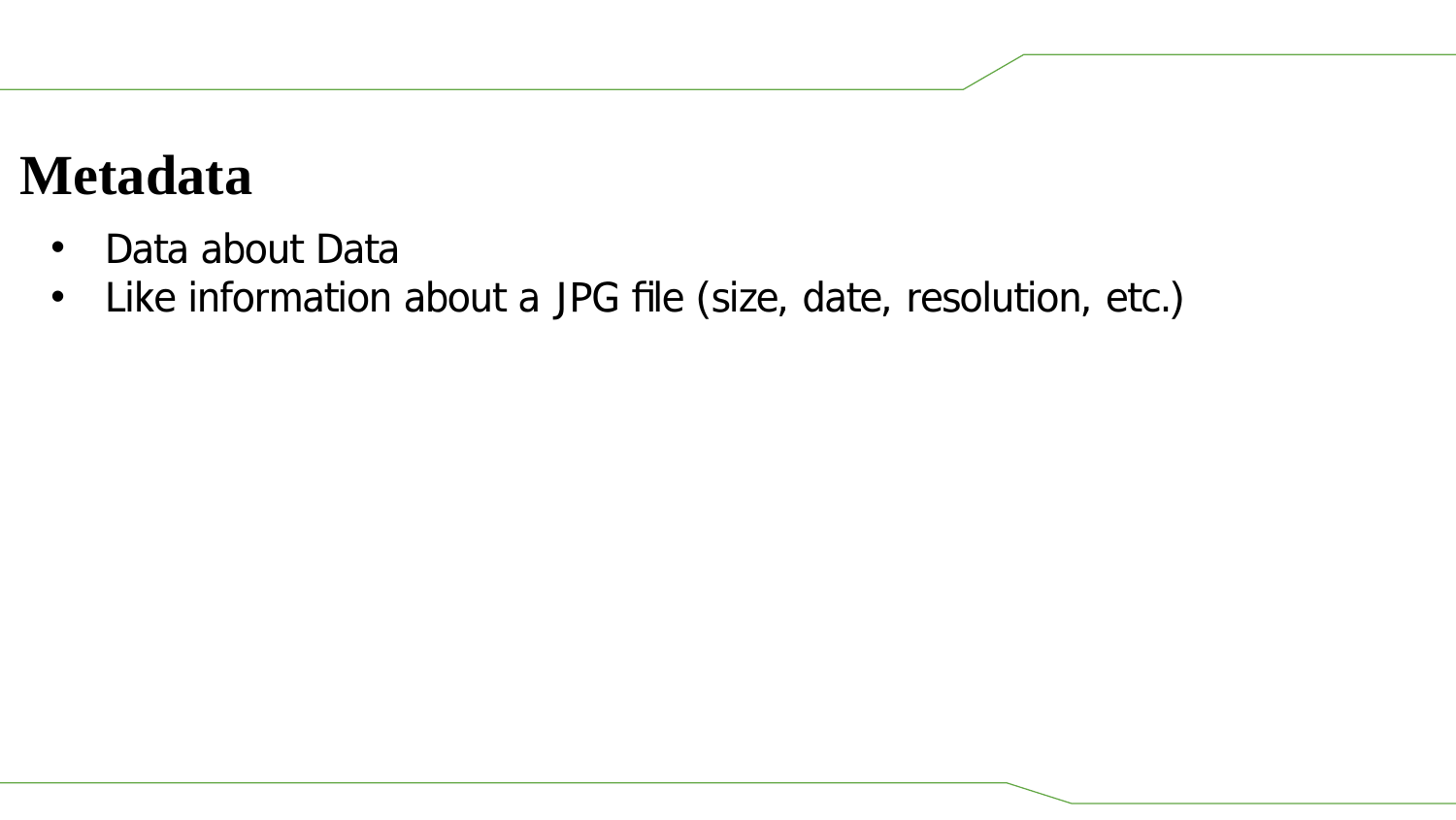

Metadata
Data about Data
Like information about a JPG file (size, date, resolution, etc.)